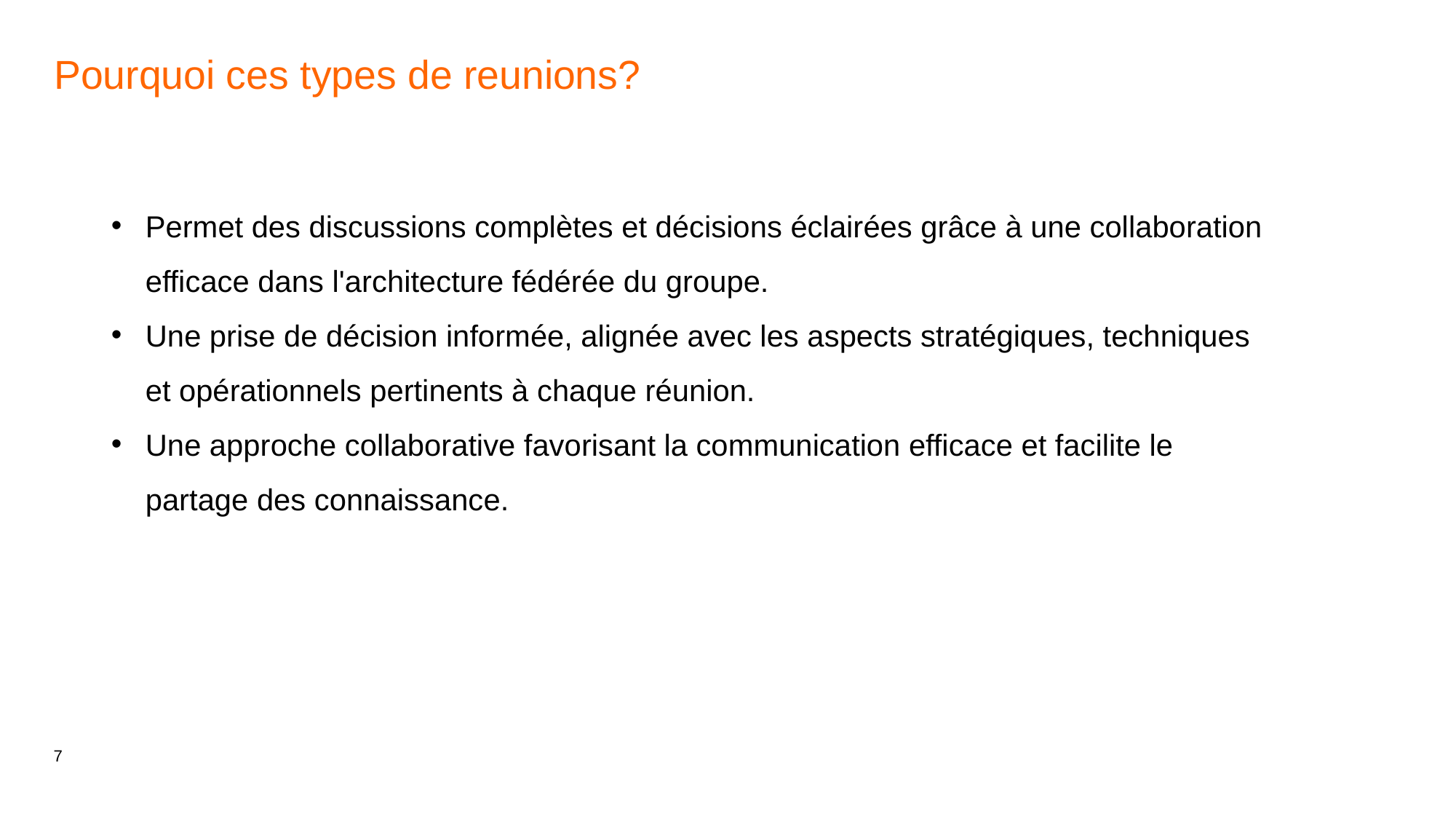

# Pourquoi ces types de reunions?
Permet des discussions complètes et décisions éclairées grâce à une collaboration efficace dans l'architecture fédérée du groupe.
Une prise de décision informée, alignée avec les aspects stratégiques, techniques et opérationnels pertinents à chaque réunion.
Une approche collaborative favorisant la communication efficace et facilite le partage des connaissance.